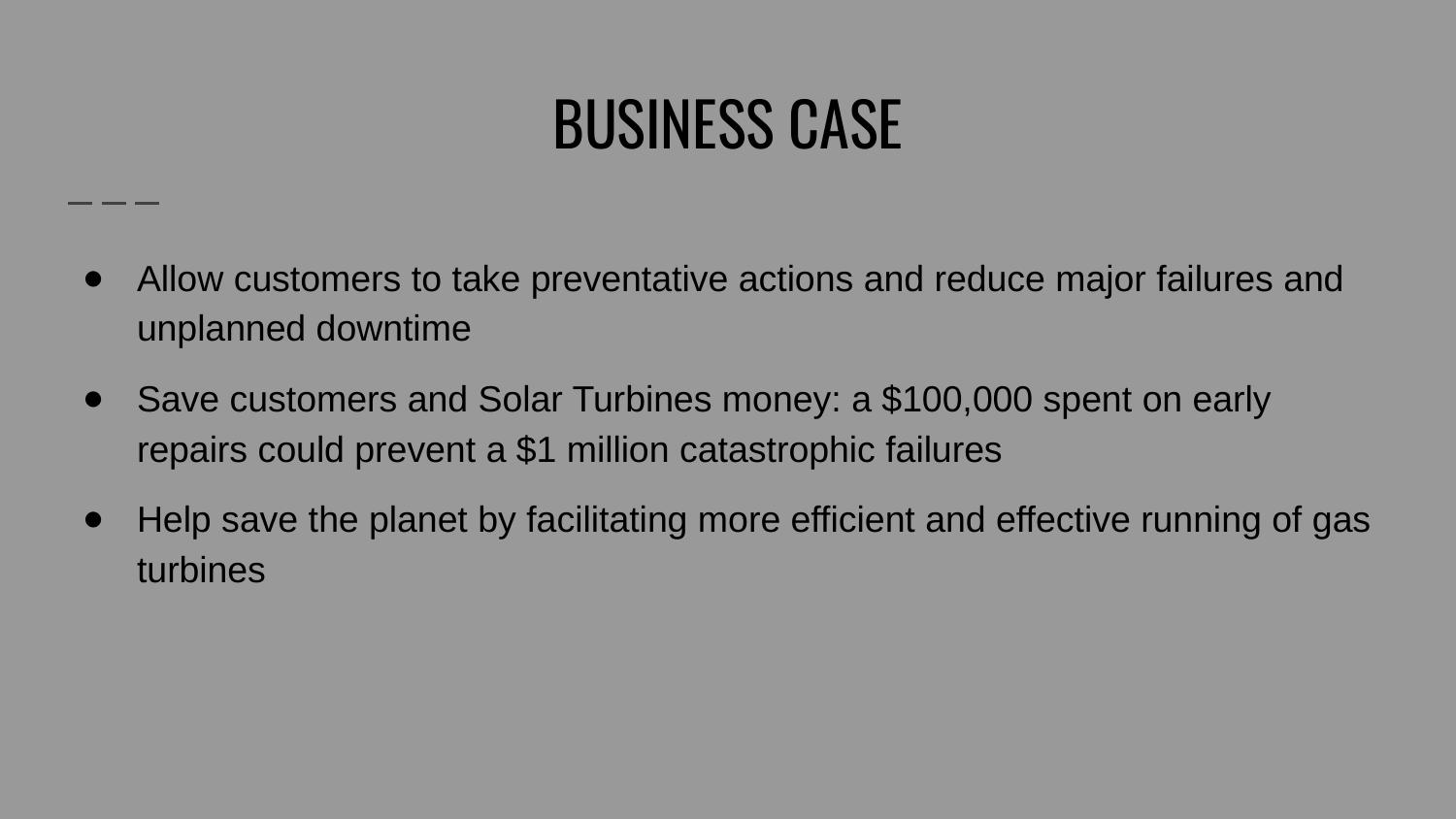

# BUSINESS CASE
Allow customers to take preventative actions and reduce major failures and unplanned downtime
Save customers and Solar Turbines money: a $100,000 spent on early repairs could prevent a $1 million catastrophic failures
Help save the planet by facilitating more efficient and effective running of gas turbines